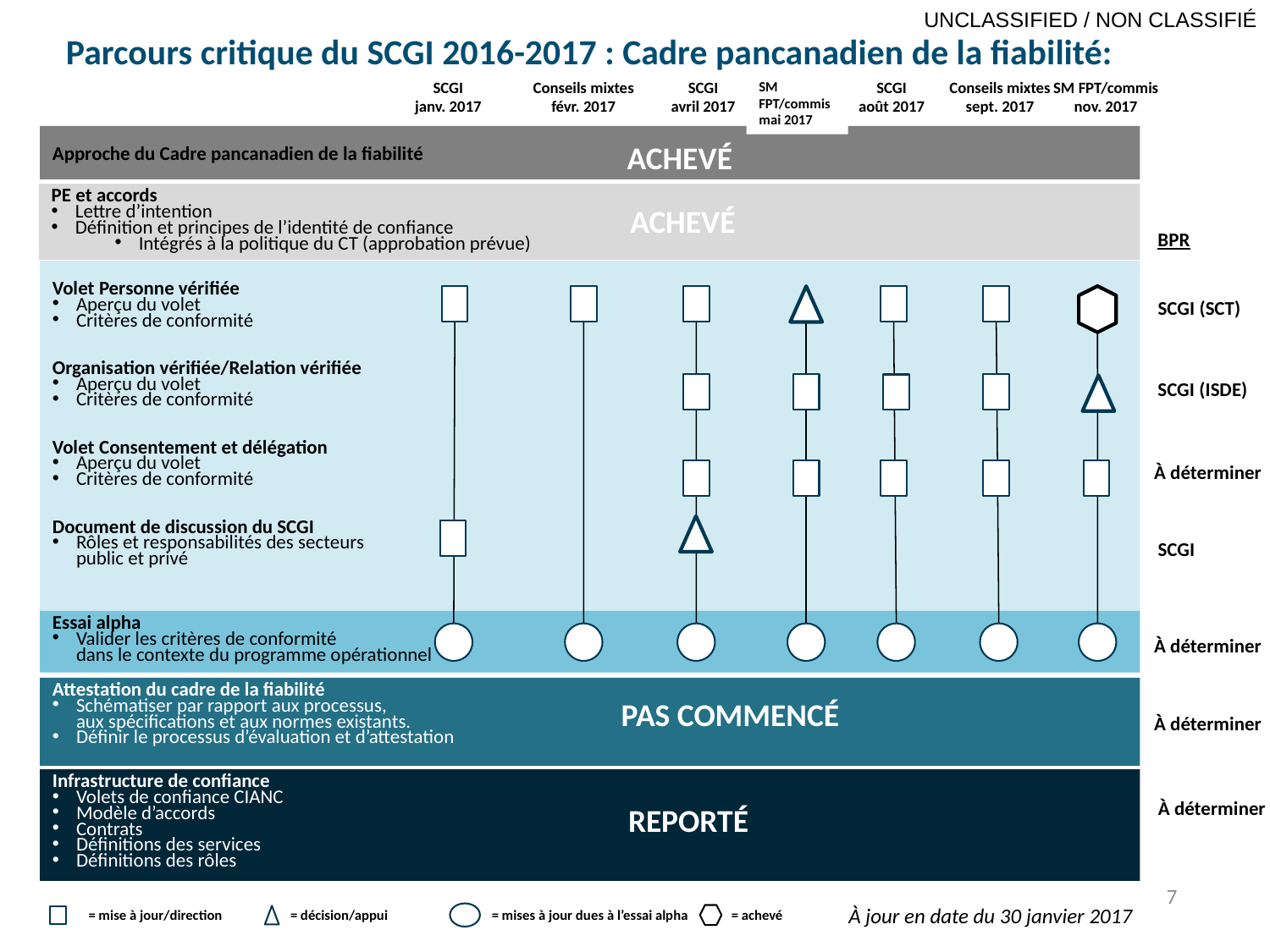

# Parcours critique du SCGI 2016-2017 : Cadre pancanadien de la fiabilité:
SCGI
janv. 2017
Conseils mixtes
févr. 2017
SCGI
avril 2017
SM FPT/commis
mai 2017
SCGI
août 2017
Conseils mixtes
sept. 2017
SM FPT/commis
nov. 2017

Approche du Cadre pancanadien de la fiabilité
ACHEVÉ
PE et accords
Lettre d’intention
Définition et principes de l’identité de confiance
Intégrés à la politique du CT (approbation prévue)
ACHEVÉ
BPR
Volet Personne vérifiée
Aperçu du volet
Critères de conformité

Organisation vérifiée/Relation vérifiée
Aperçu du volet
Critères de conformité

Volet Consentement et délégation
Aperçu du volet
Critères de conformité

Document de discussion du SCGI
Rôles et responsabilités des secteurs
public et privé

SCGI (SCT)

SCGI (ISDE)

À déterminer

SCGI
Essai alpha
Valider les critères de conformité
dans le contexte du programme opérationnel

À déterminer
Attestation du cadre de la fiabilité
Schématiser par rapport aux processus,
aux spécifications et aux normes existants.
Définir le processus d’évaluation et d’attestation
PAS COMMENCÉ
À déterminer

Infrastructure de confiance
Volets de confiance CIANC
Modèle d’accords
Contrats
Définitions des services
Définitions des rôles
À déterminer

REPORTÉ
7
À jour en date du 30 janvier 2017
= mise à jour/direction
= décision/appui
= mises à jour dues à l’essai alpha
= achevé